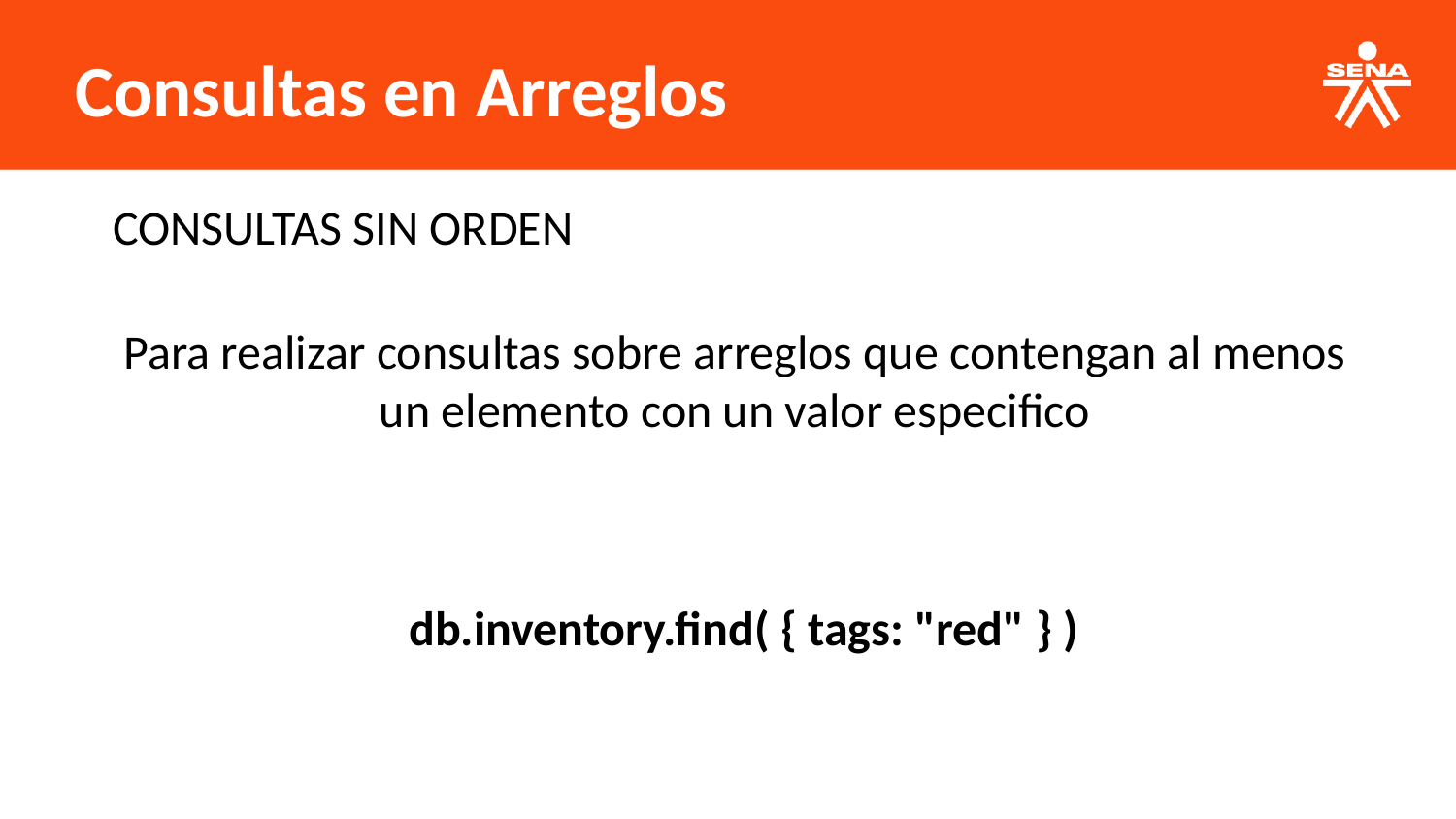

Consultas en Arreglos
| CONSULTAS SIN ORDEN |
| --- |

Para realizar consultas sobre arreglos que contengan al menos un elemento con un valor especifico
| db.inventory.find( { tags: "red" } ) |
| --- |